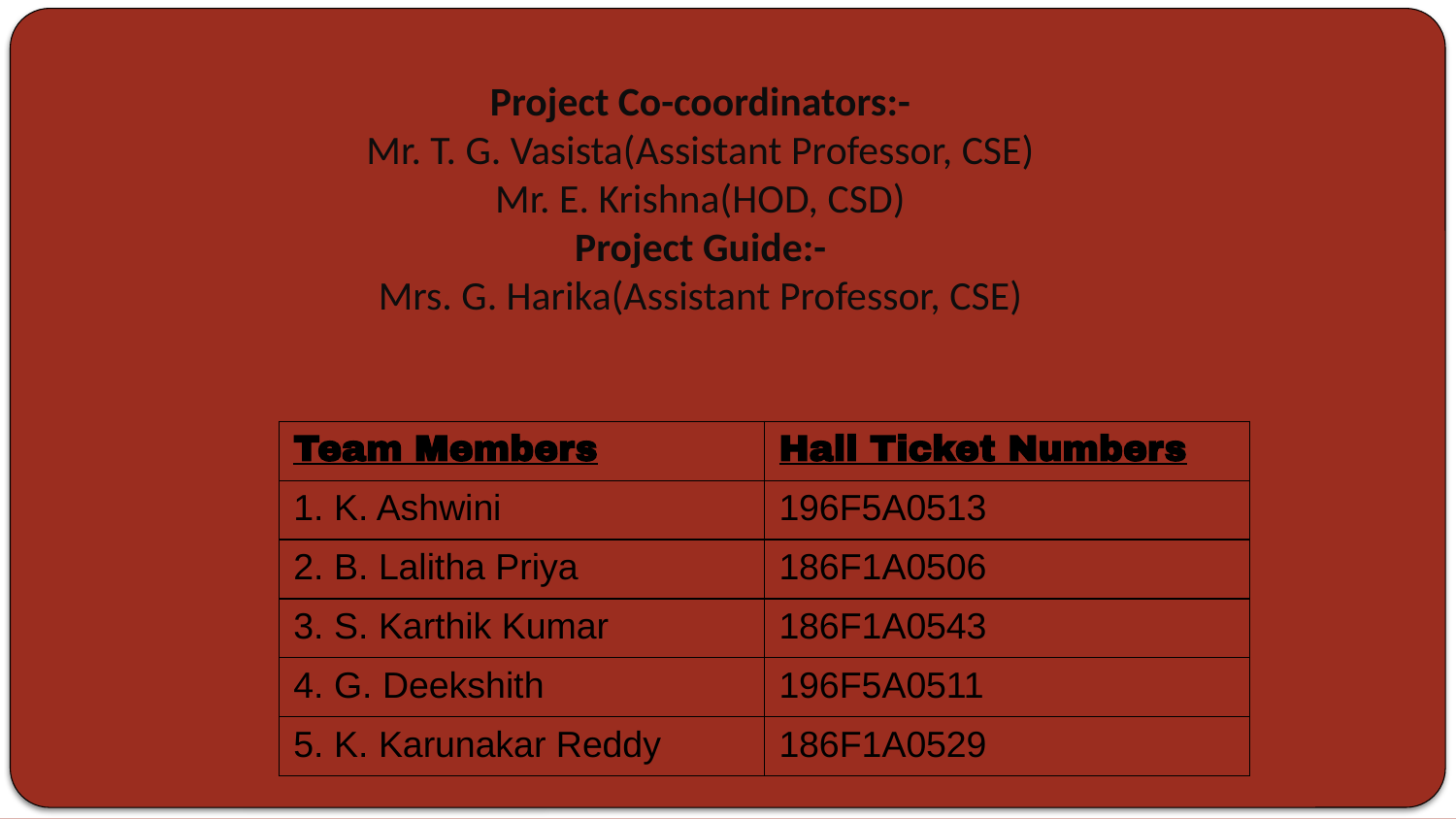

# Project Co-coordinators:- Mr. T. G. Vasista(Assistant Professor, CSE) Mr. E. Krishna(HOD, CSD) Project Guide:- Mrs. G. Harika(Assistant Professor, CSE)
| Team Members | Hall Ticket Numbers |
| --- | --- |
| 1. K. Ashwini | 196F5A0513 |
| 2. B. Lalitha Priya | 186F1A0506 |
| 3. S. Karthik Kumar | 186F1A0543 |
| 4. G. Deekshith | 196F5A0511 |
| 5. K. Karunakar Reddy | 186F1A0529 |